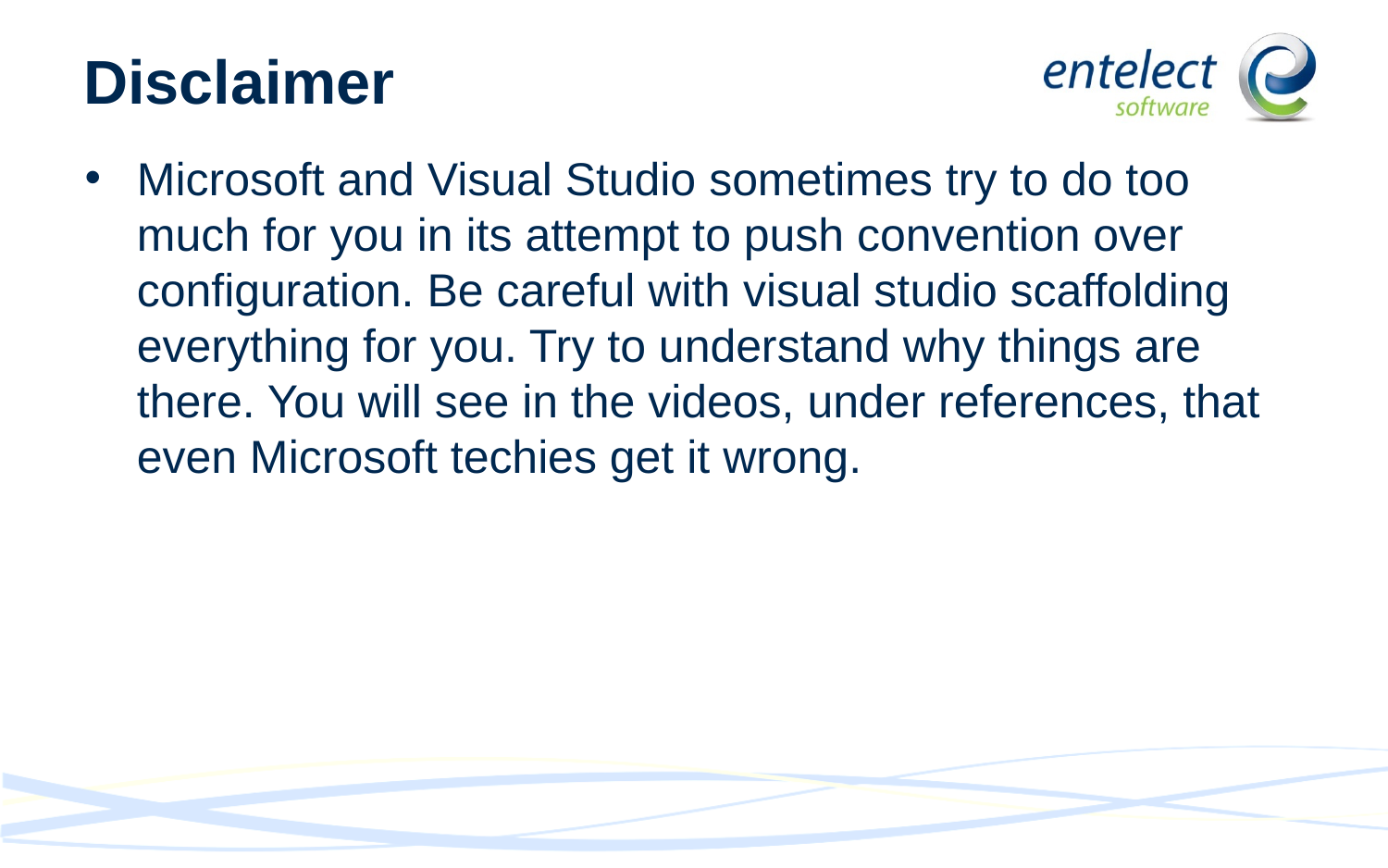

# Disclaimer
Microsoft and Visual Studio sometimes try to do too much for you in its attempt to push convention over configuration. Be careful with visual studio scaffolding everything for you. Try to understand why things are there. You will see in the videos, under references, that even Microsoft techies get it wrong.